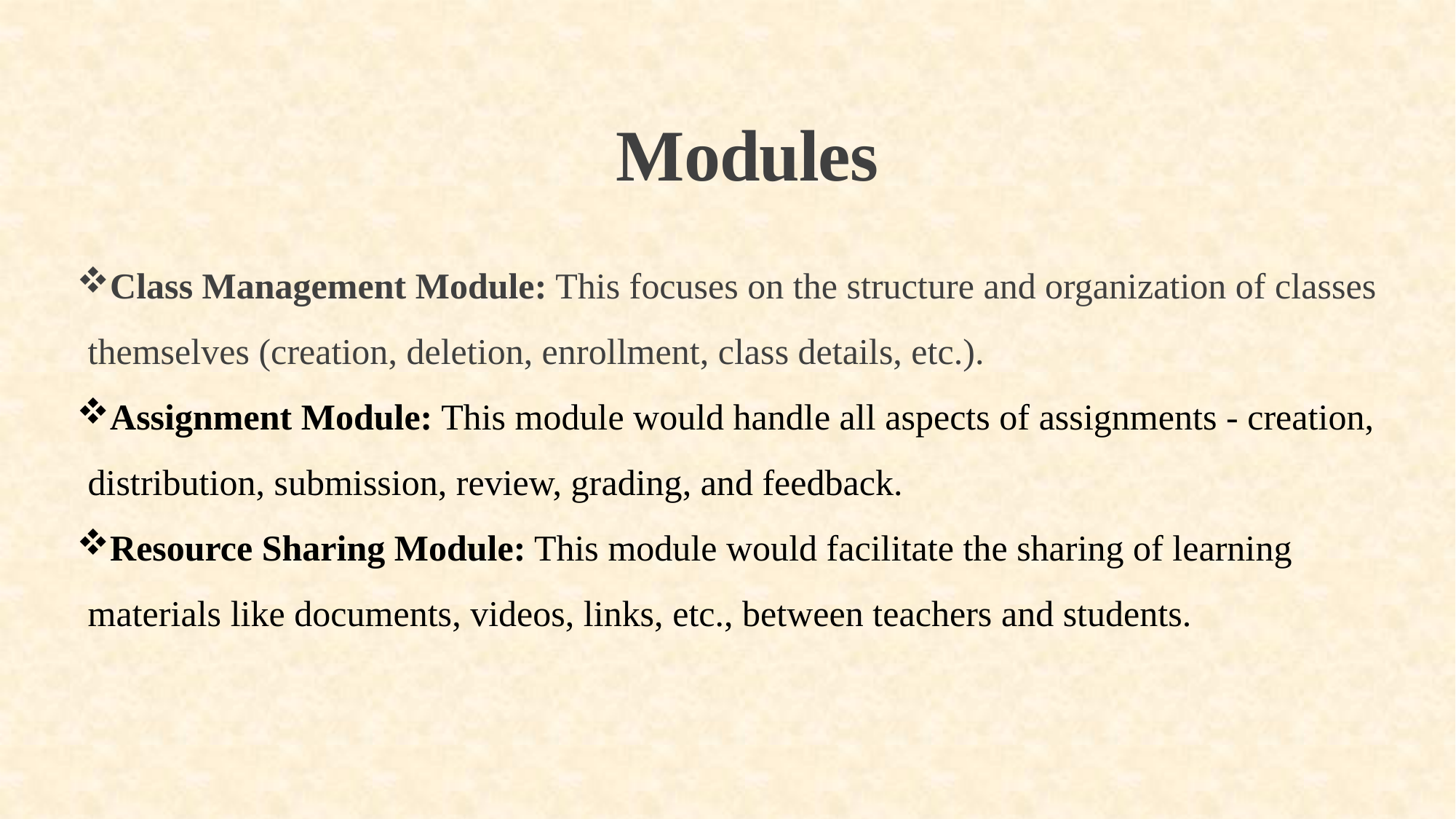

# Modules
Class Management Module: This focuses on the structure and organization of classes themselves (creation, deletion, enrollment, class details, etc.).
Assignment Module: This module would handle all aspects of assignments - creation, distribution, submission, review, grading, and feedback.
Resource Sharing Module: This module would facilitate the sharing of learning materials like documents, videos, links, etc., between teachers and students.